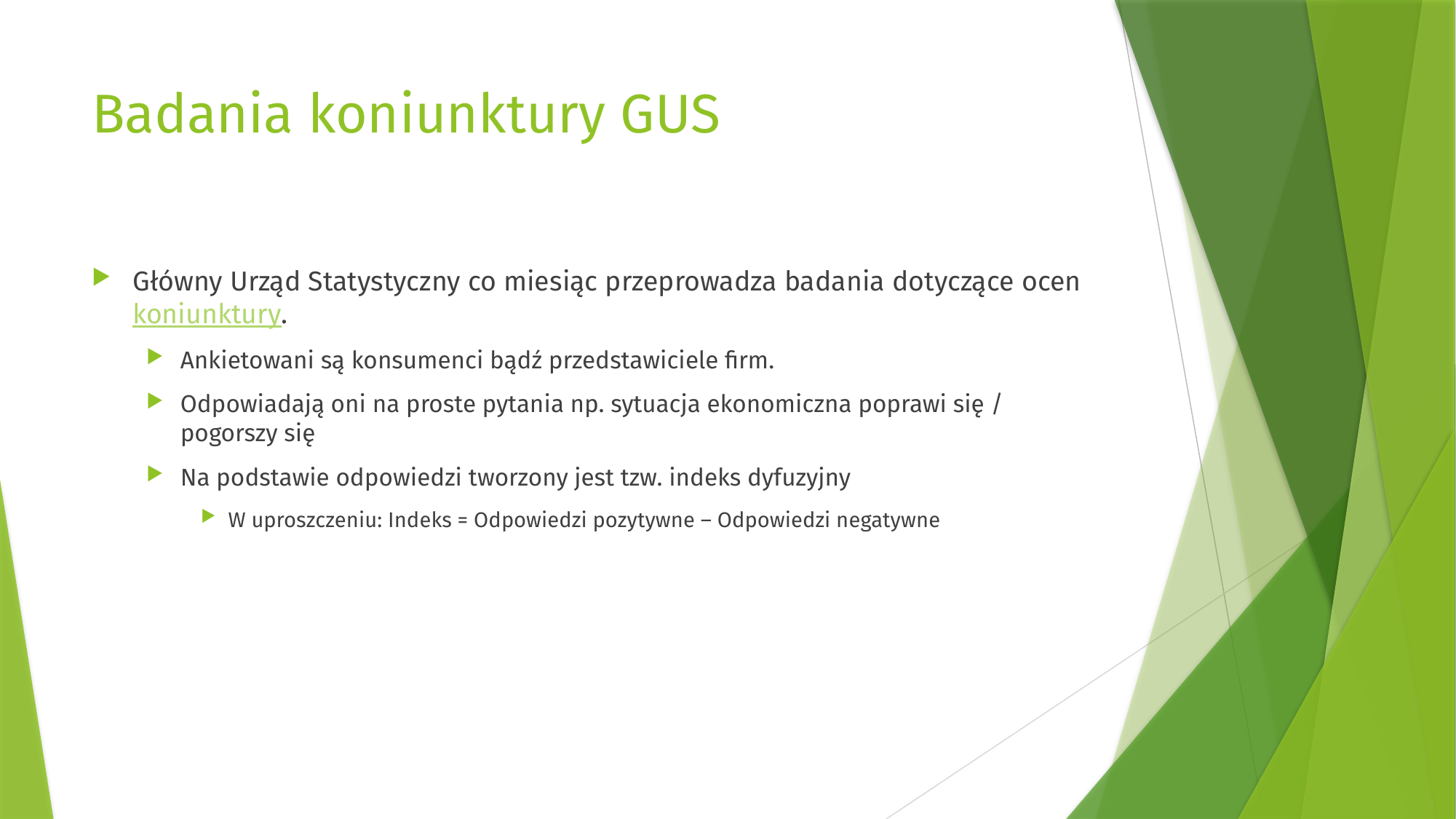

# Badania koniunktury GUS
Główny Urząd Statystyczny co miesiąc przeprowadza badania dotyczące ocen koniunktury.
Ankietowani są konsumenci bądź przedstawiciele firm.
Odpowiadają oni na proste pytania np. sytuacja ekonomiczna poprawi się / pogorszy się
Na podstawie odpowiedzi tworzony jest tzw. indeks dyfuzyjny
W uproszczeniu: Indeks = Odpowiedzi pozytywne – Odpowiedzi negatywne